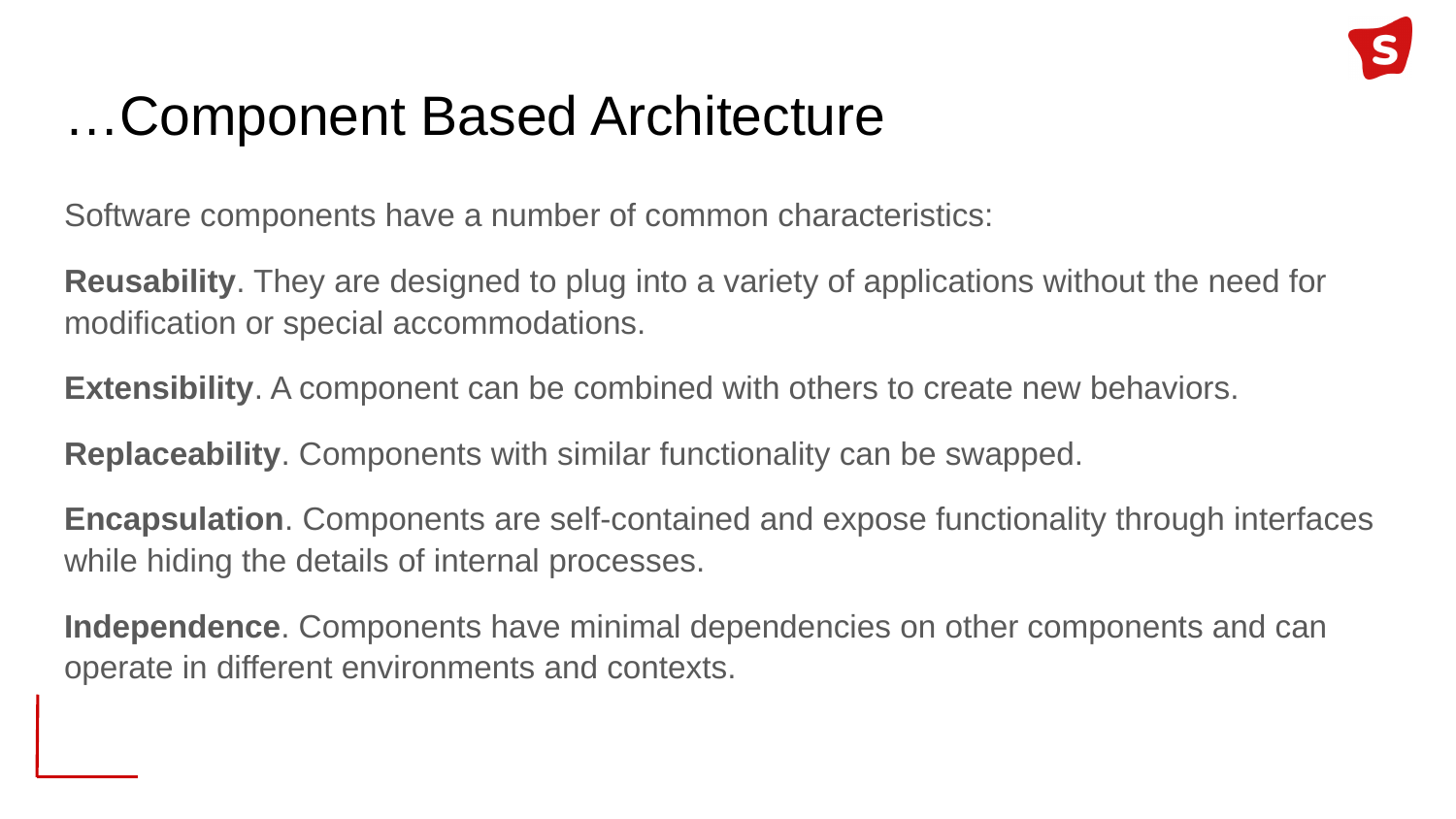

# …Component Based Architecture
Software components have a number of common characteristics:
Reusability. They are designed to plug into a variety of applications without the need for modification or special accommodations.
Extensibility. A component can be combined with others to create new behaviors.
Replaceability. Components with similar functionality can be swapped.
Encapsulation. Components are self-contained and expose functionality through interfaces while hiding the details of internal processes.
Independence. Components have minimal dependencies on other components and can operate in different environments and contexts.